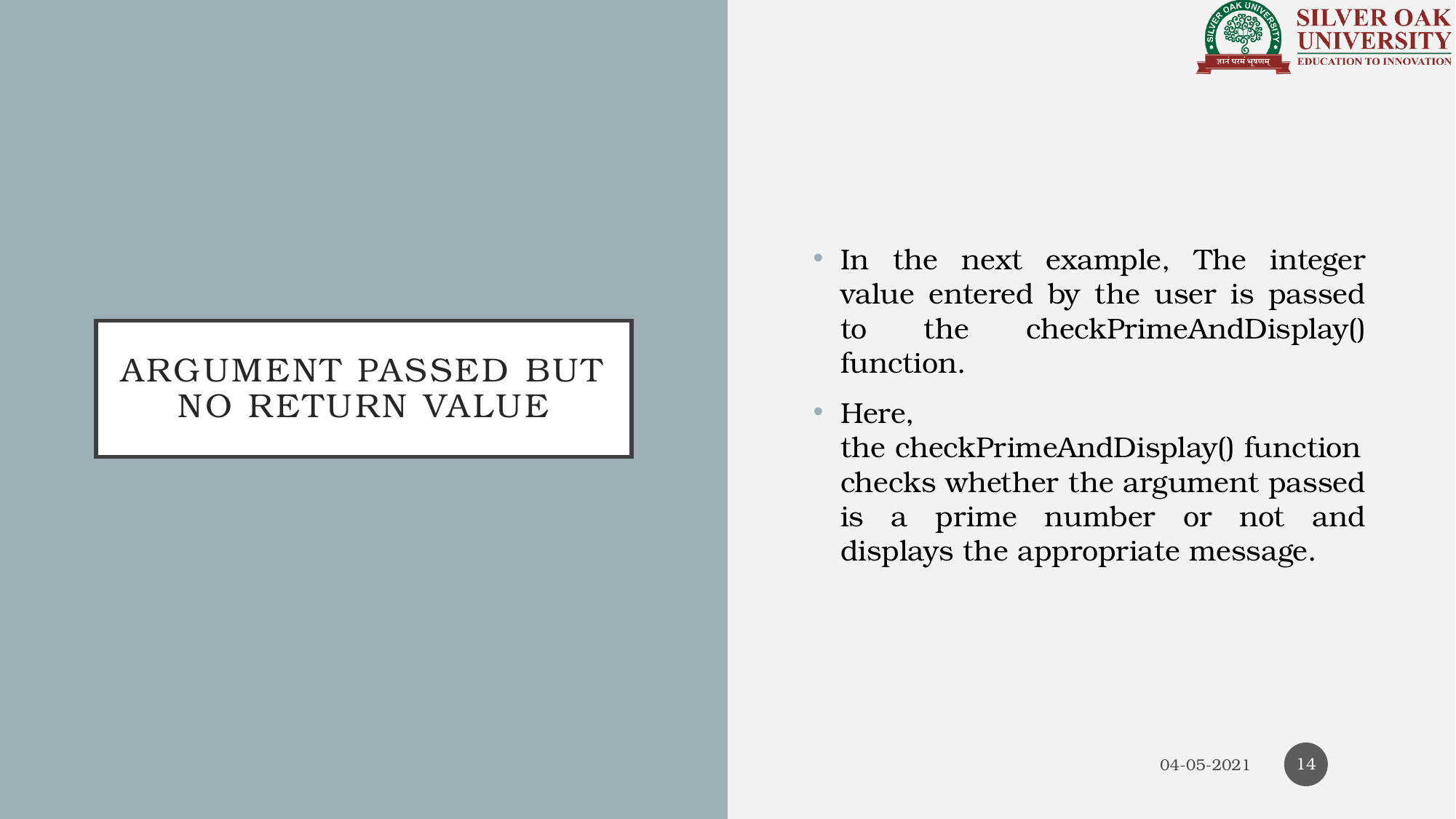

In the next example, The integer value entered by the user is passed to the checkPrimeAndDisplay() function.
Here, the checkPrimeAndDisplay() function checks whether the argument passed is a prime number or not and displays the appropriate message.
# Argument passed but no return value
14
04-05-2021